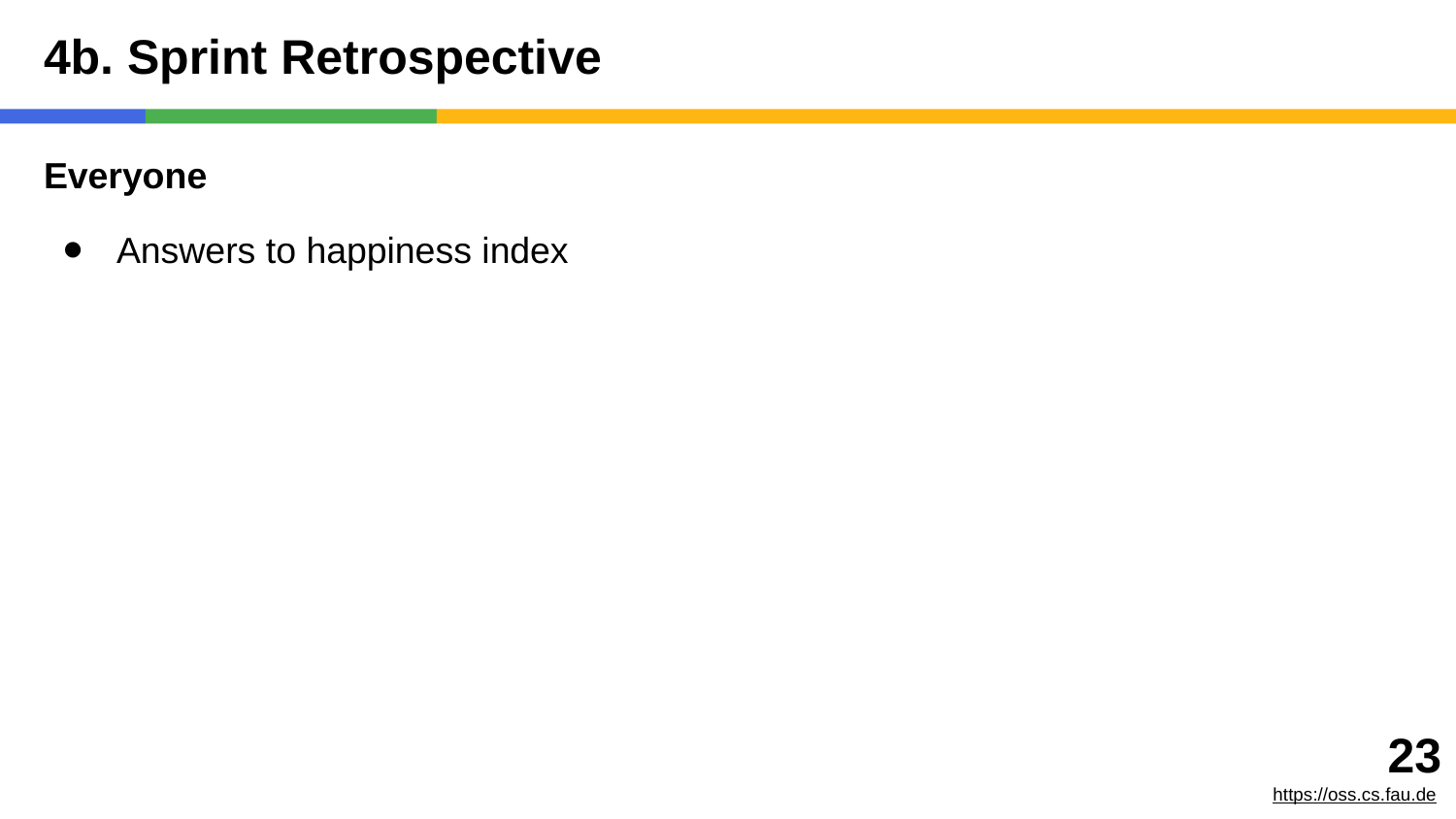

# 4b. Sprint Retrospective
Everyone
Answers to happiness index
23
https://oss.cs.fau.de